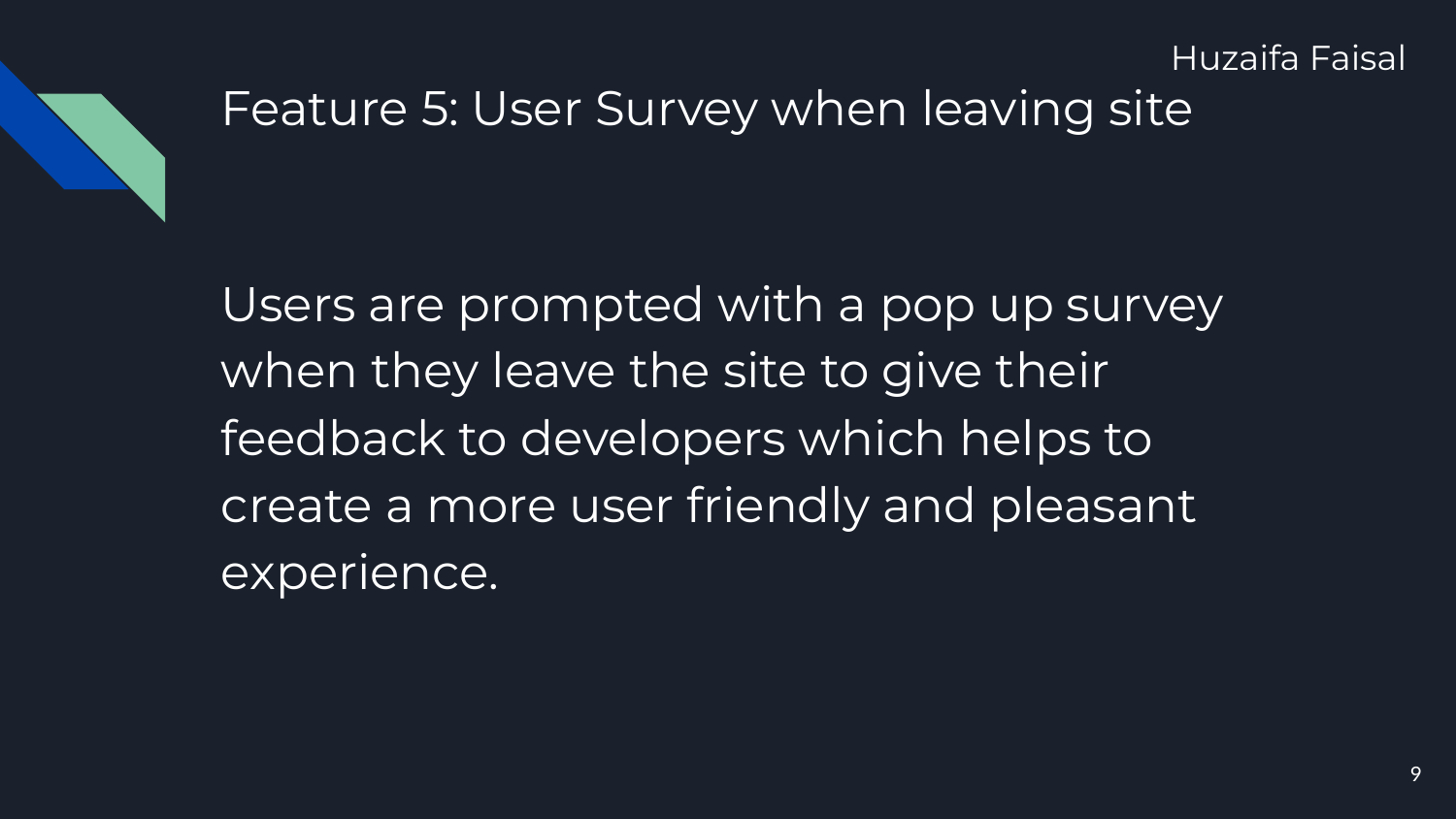

Huzaifa Faisal
# Feature 5: User Survey when leaving site
Users are prompted with a pop up survey when they leave the site to give their feedback to developers which helps to create a more user friendly and pleasant experience.
9